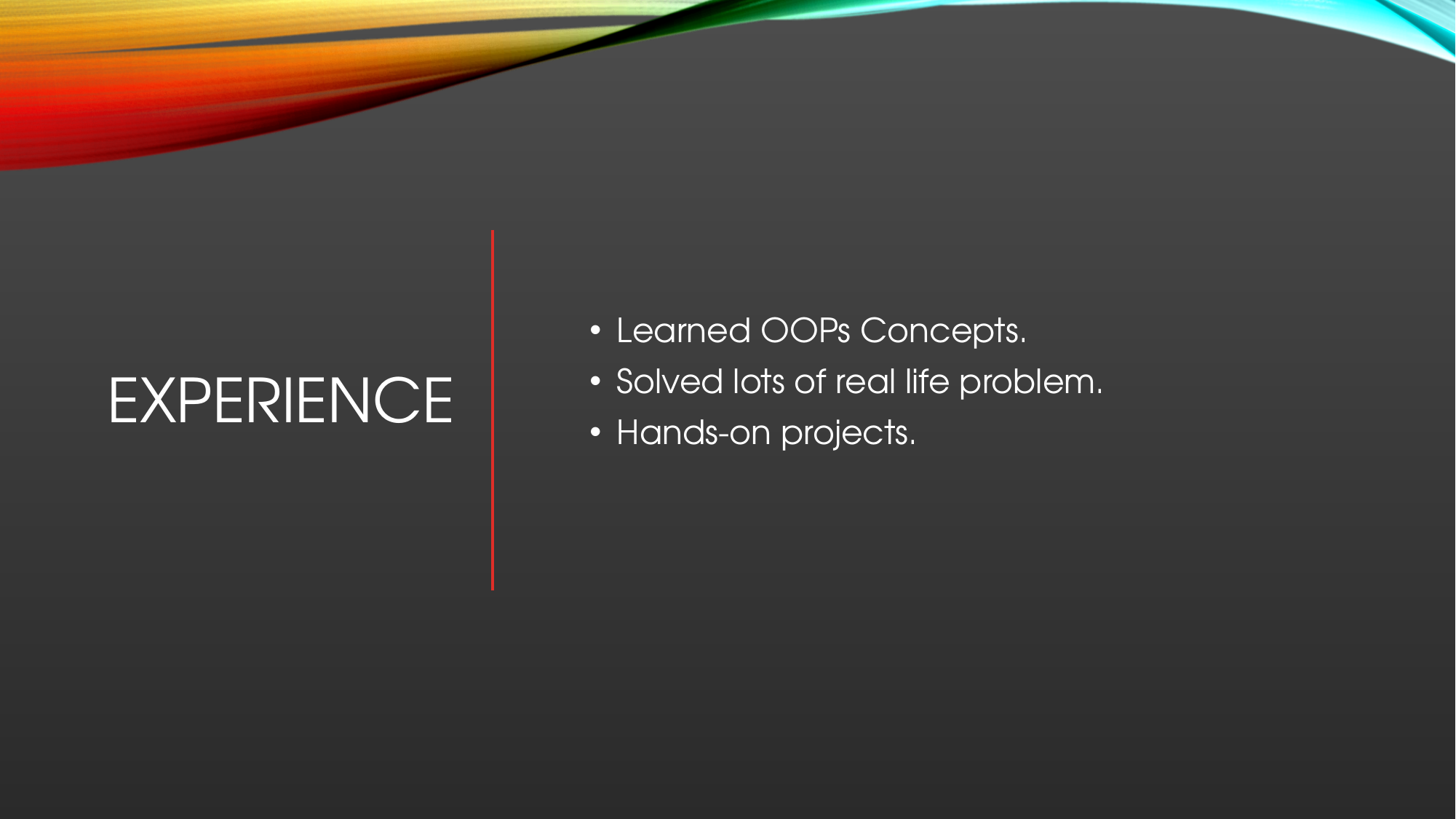

# Experience

Learned OOPs Concepts.
Solved lots of real life problem.
Hands-on projects.